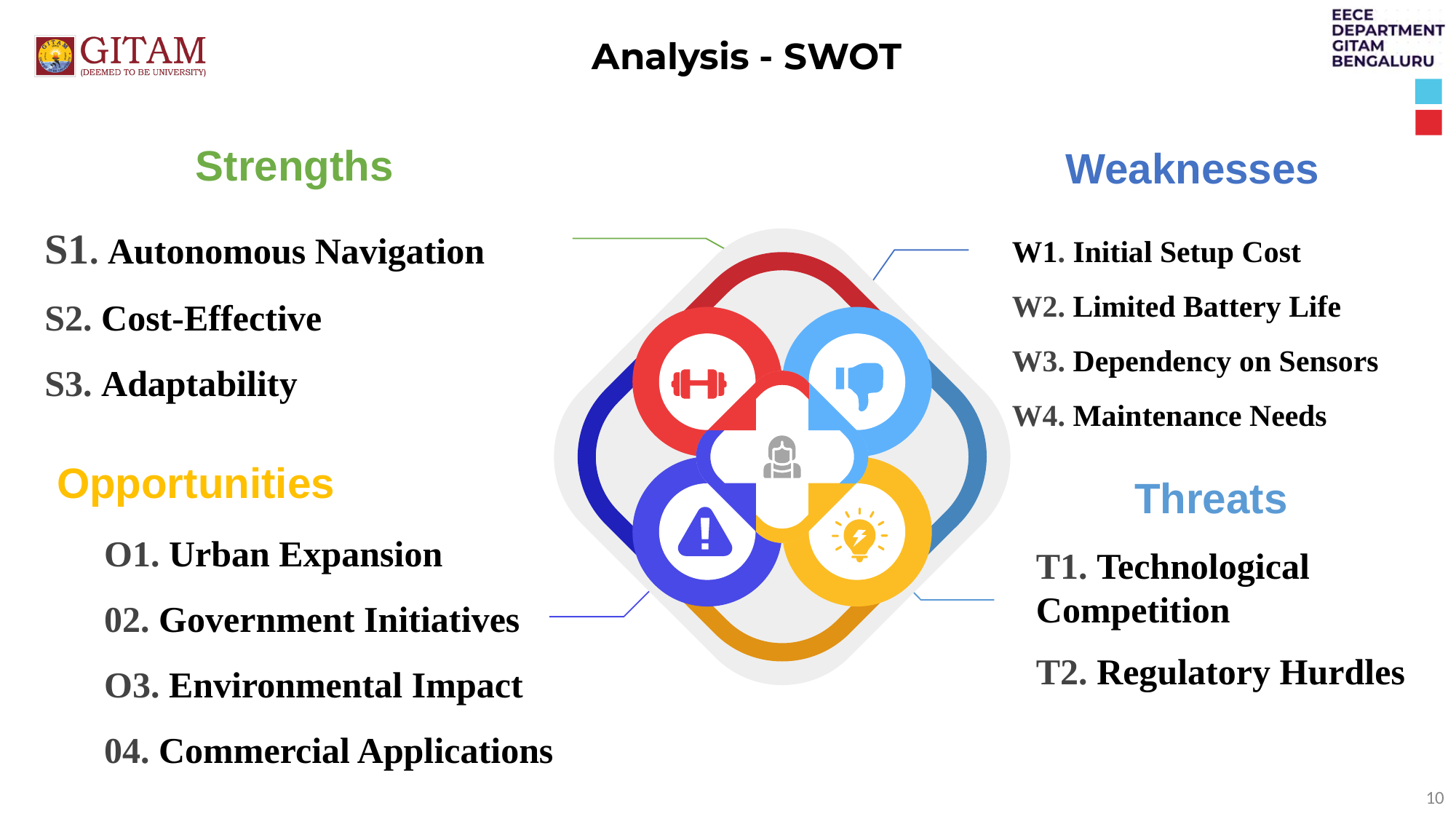

Analysis - SWOT
Weaknesses
W1. Initial Setup Cost
W2. Limited Battery Life
W3. Dependency on Sensors
W4. Maintenance Needs

Strengths
S1. Autonomous Navigation
S2. Cost-Effective
S3. Adaptability

Opportunities
O1. Urban Expansion
02. Government Initiatives
O3. Environmental Impact
04. Commercial Applications

Threats
T1. Technological Competition

T2. Regulatory Hurdles

10